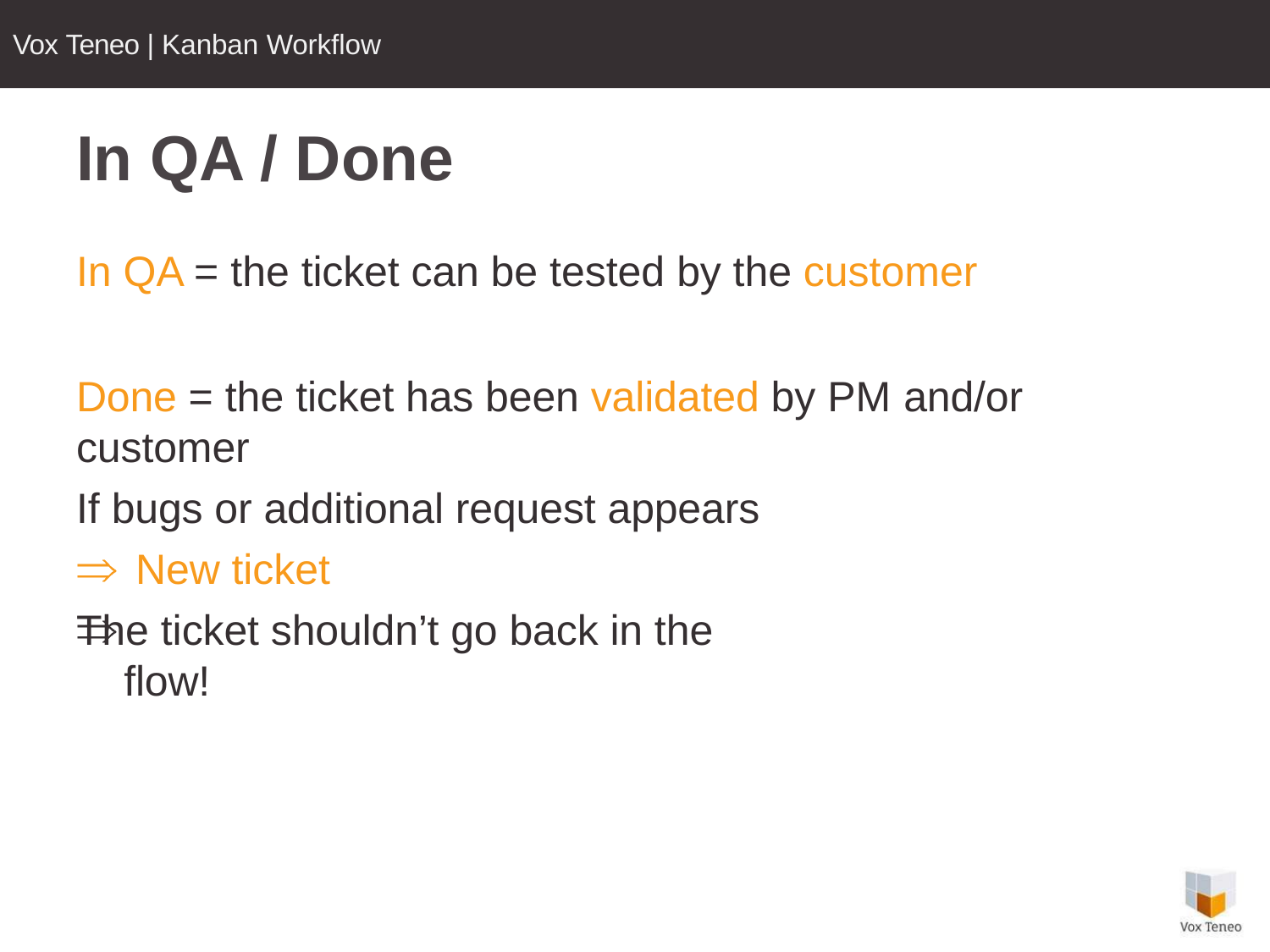

Vox Teneo | Kanban Workflow
# In QA / Done
In QA = the ticket can be tested by the customer

Done = the ticket has been validated by PM and/or
customer
If bugs or additional request appears  New ticket
The ticket shouldn’t go back in the flow!